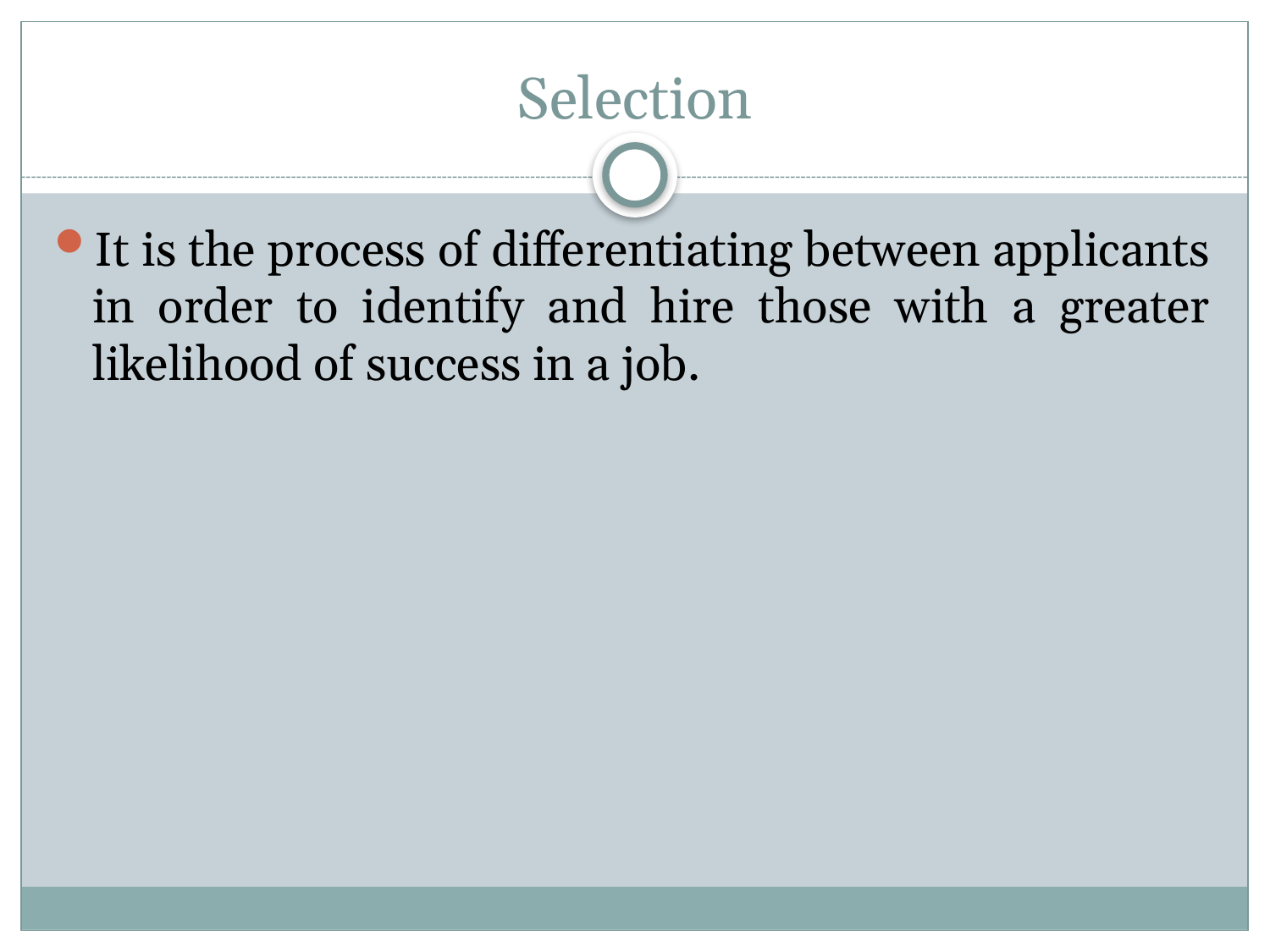

# Selection
It is the process of differentiating between applicants in order to identify and hire those with a greater likelihood of success in a job.